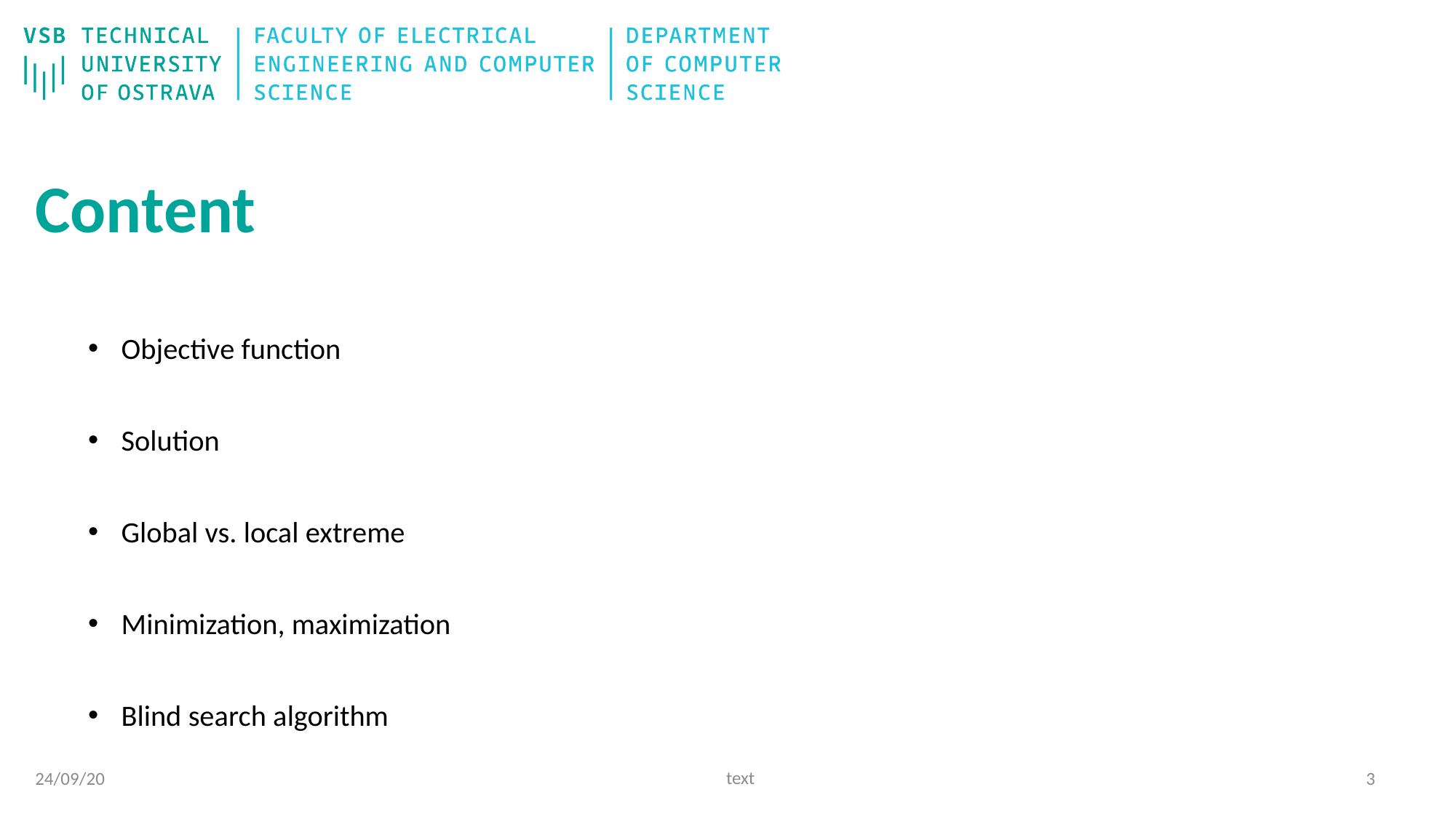

# Content

Objective function

Solution

Global vs. local extreme

Minimization, maximization

Blind search algorithm

text
3
24/09/20